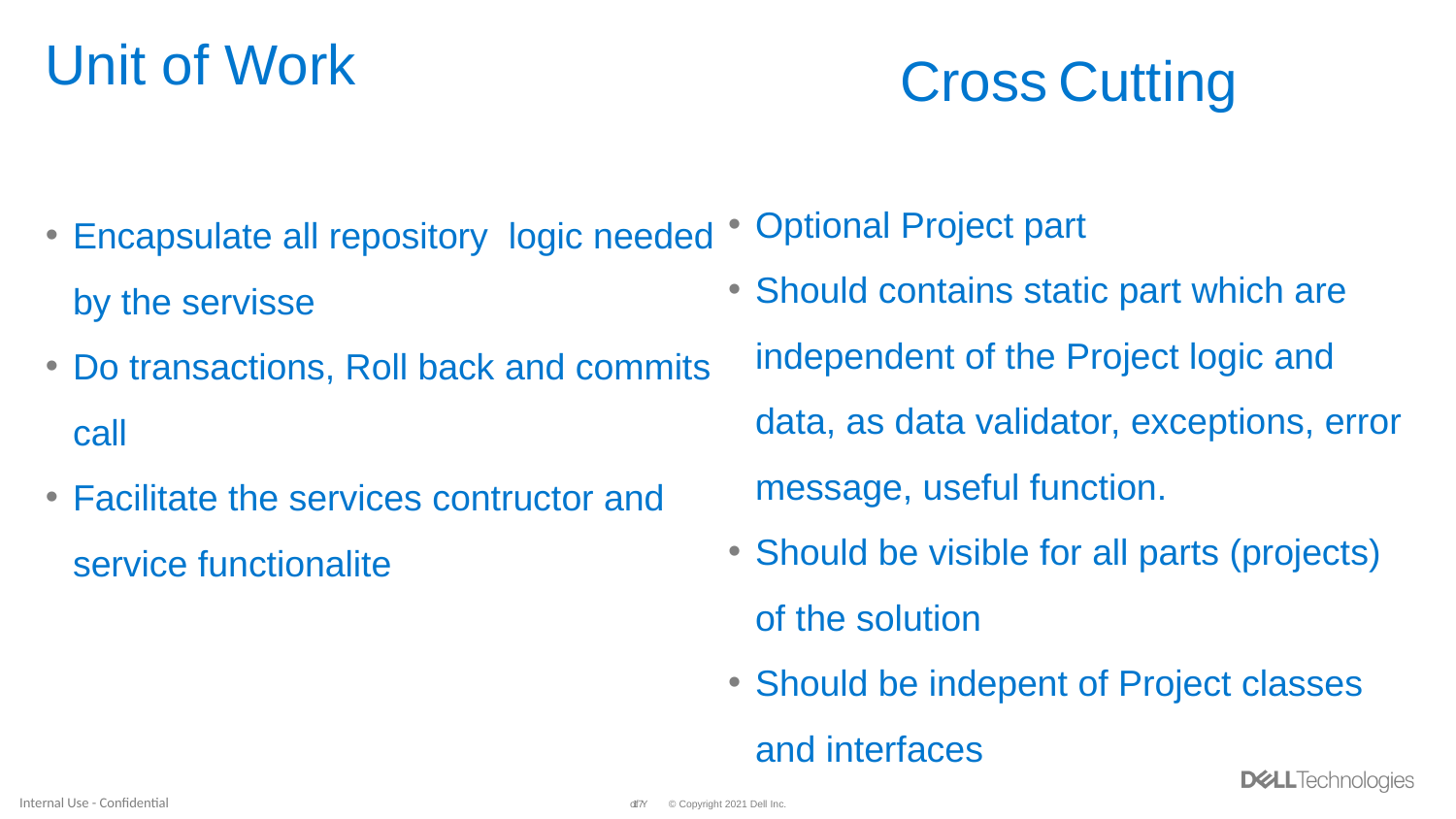

# Unit of Work
Cross Cutting
Optional Project part
Should contains static part which are independent of the Project logic and data, as data validator, exceptions, error message, useful function.
Should be visible for all parts (projects) of the solution
Should be indepent of Project classes and interfaces
Encapsulate all repository  logic needed by the servisse
Do transactions, Roll back and commits call
Facilitate the services contructor and service functionalite